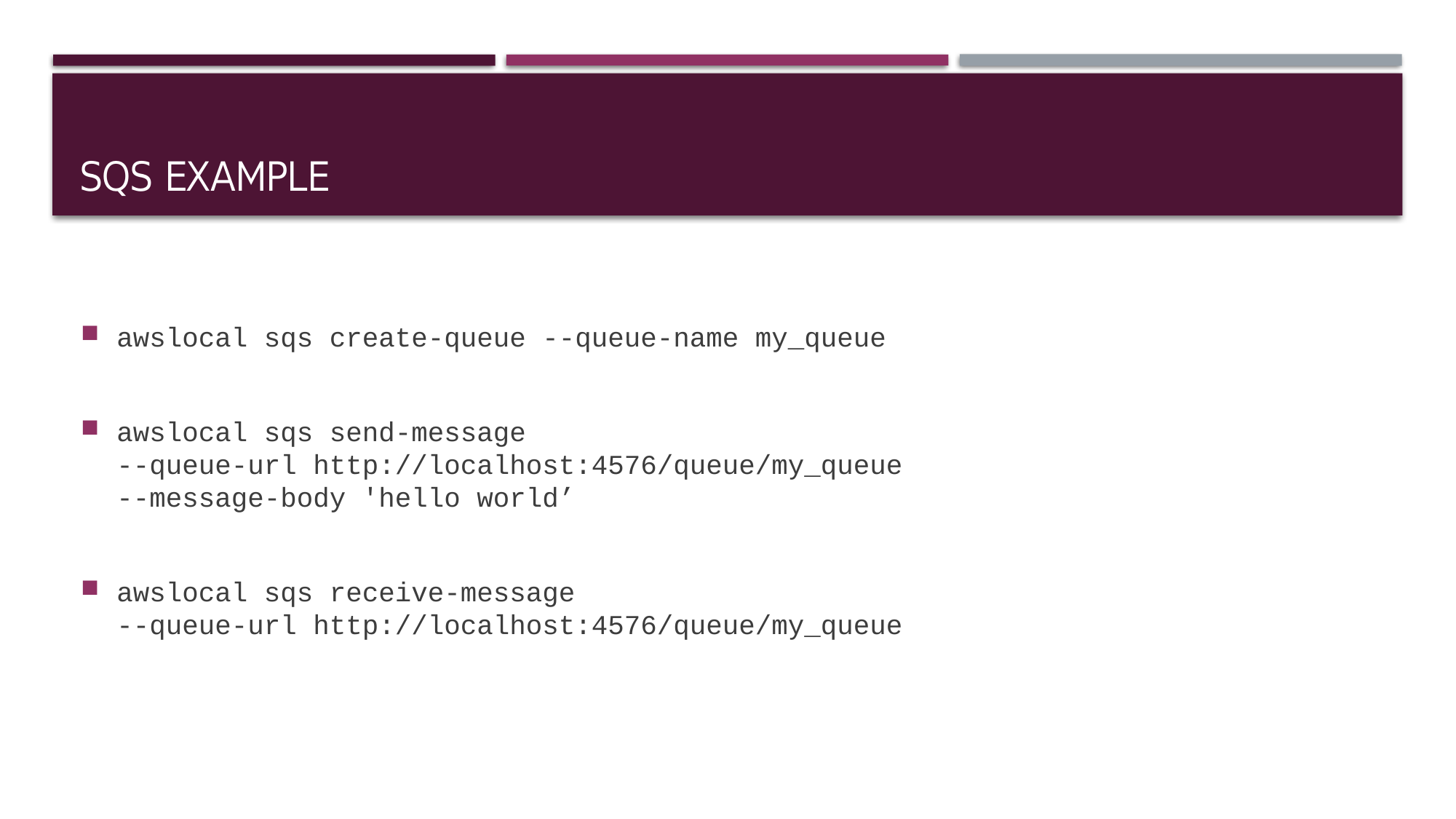

# SQS example

awslocal sqs create-queue --queue-name my_queue

awslocal sqs send-message
--queue-url http://localhost:4576/queue/my_queue
--message-body 'hello world’

awslocal sqs receive-message
--queue-url http://localhost:4576/queue/my_queue